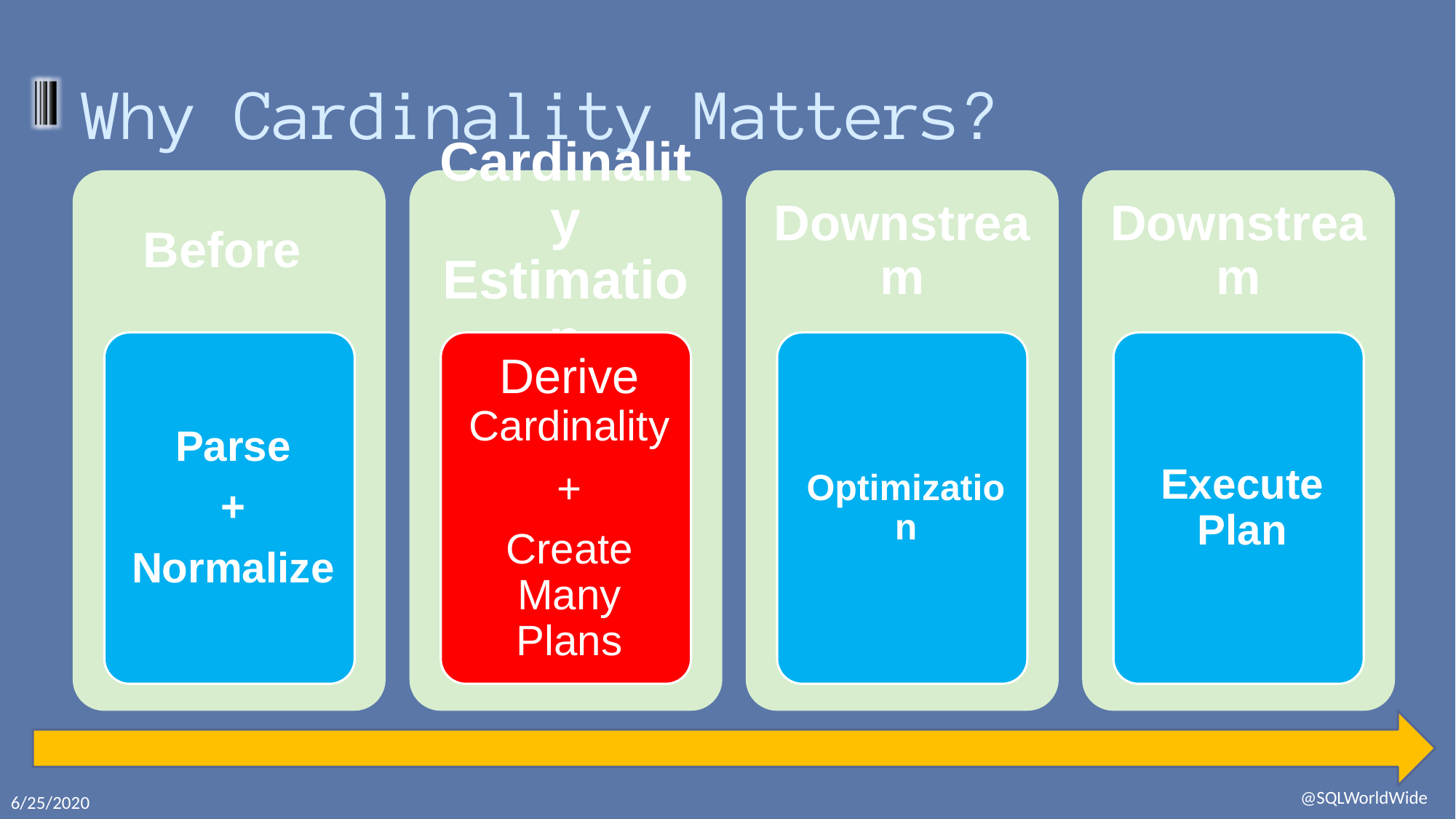

# Why Cardinality Matters?
Before
Parse
+
Normalize
Cardinality Estimation
Derive Cardinality
+
Create Many Plans
Downstream
Optimization
Downstream
Execute Plan

6/25/2020
@SQLWorldWide